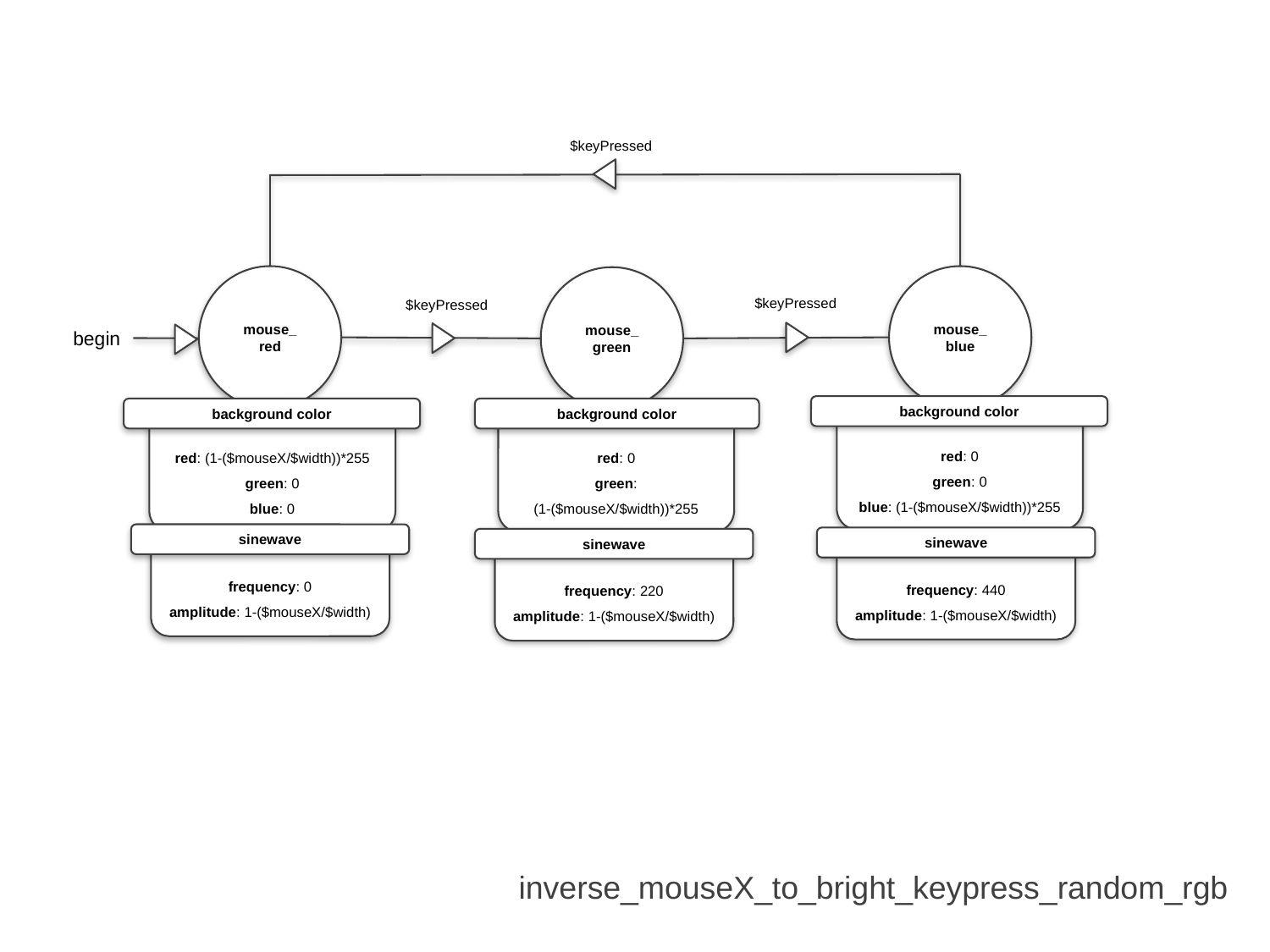

$keyPressed

mouse_
red
mouse_
blue
mouse_
green
$keyPressed
$keyPressed
begin

background color
background color
background color

red: 0
green: 0
blue: (1-($mouseX/$width))*255
red: (1-($mouseX/$width))*255
green: 0
blue: 0
red: 0
green: (1-($mouseX/$width))*255
blue: 0
sinewave

sinewave
sinewave

frequency: 0
amplitude: 1-($mouseX/$width)
frequency: 440
amplitude: 1-($mouseX/$width)
frequency: 220
amplitude: 1-($mouseX/$width)
inverse_mouseX_to_bright_keypress_random_rgb